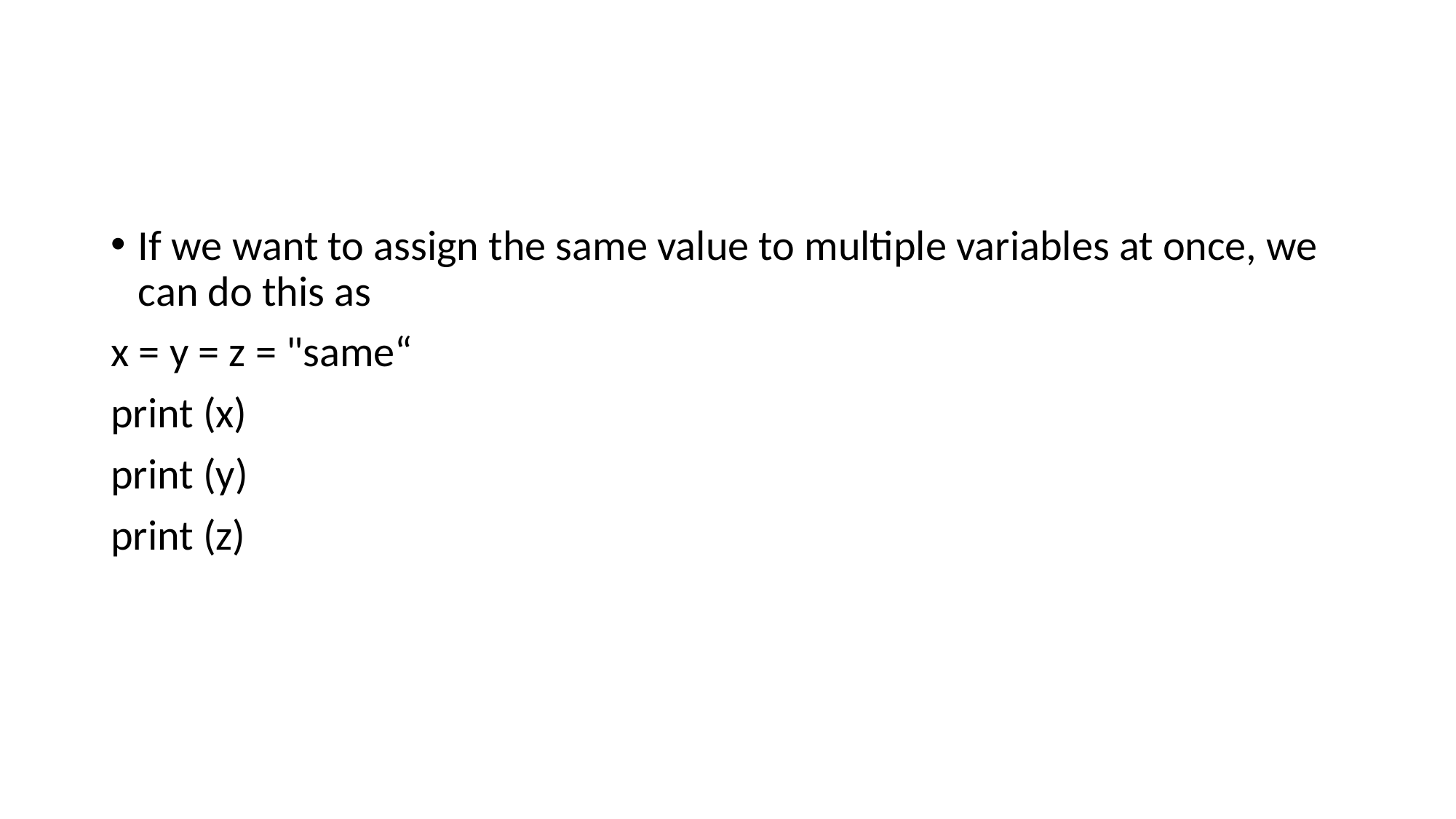

#
If we want to assign the same value to multiple variables at once, we can do this as
x = y = z = "same“
print (x)
print (y)
print (z)